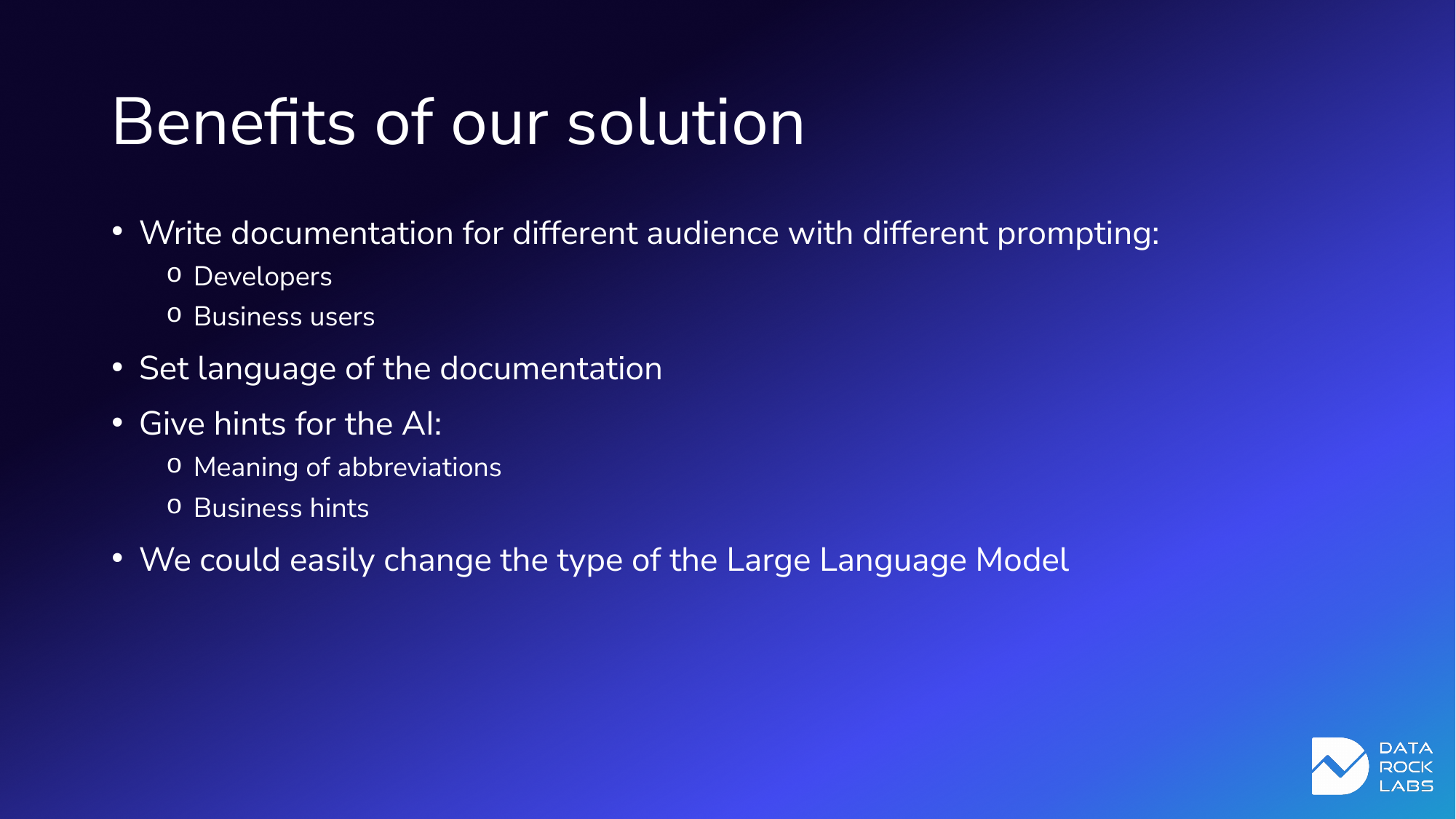

# Benefits of our solution
Write documentation for different audience with different prompting:
Developers
Business users
Set language of the documentation
Give hints for the AI:
Meaning of abbreviations
Business hints
We could easily change the type of the Large Language Model